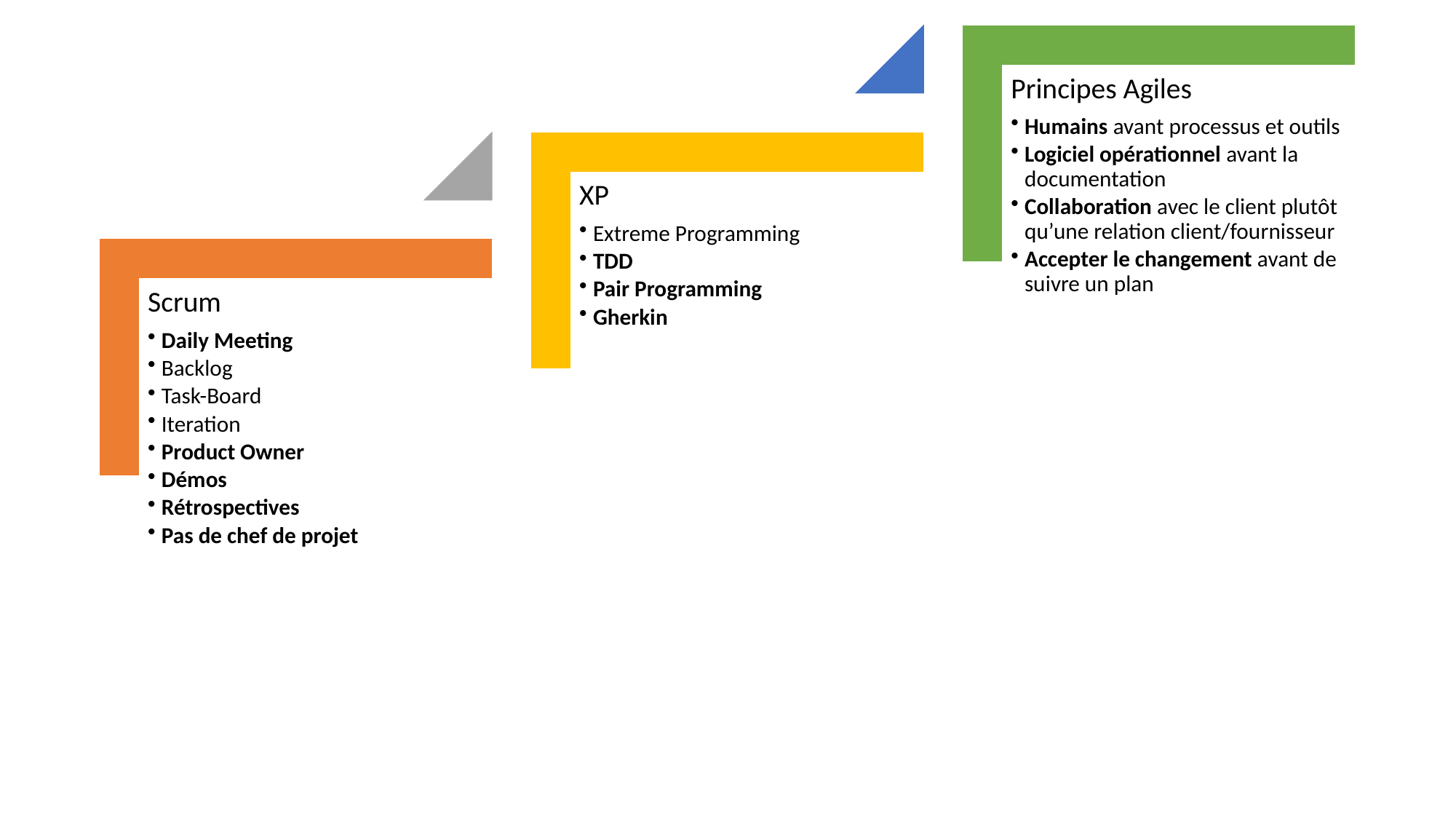

Scrum
Daily Meeting
Backlog
Task-Board
Iteration
Product Owner
Démos
Rétrospectives
Pas de chef de projet
XP
Extreme Programming
TDD
Pair Programming
Gherkin
Principes Agiles
Humains avant processus et outils
Logiciel opérationnel avant la documentation
Collaboration avec le client plutôt qu’une relation client/fournisseur
Accepter le changement avant de suivre un plan